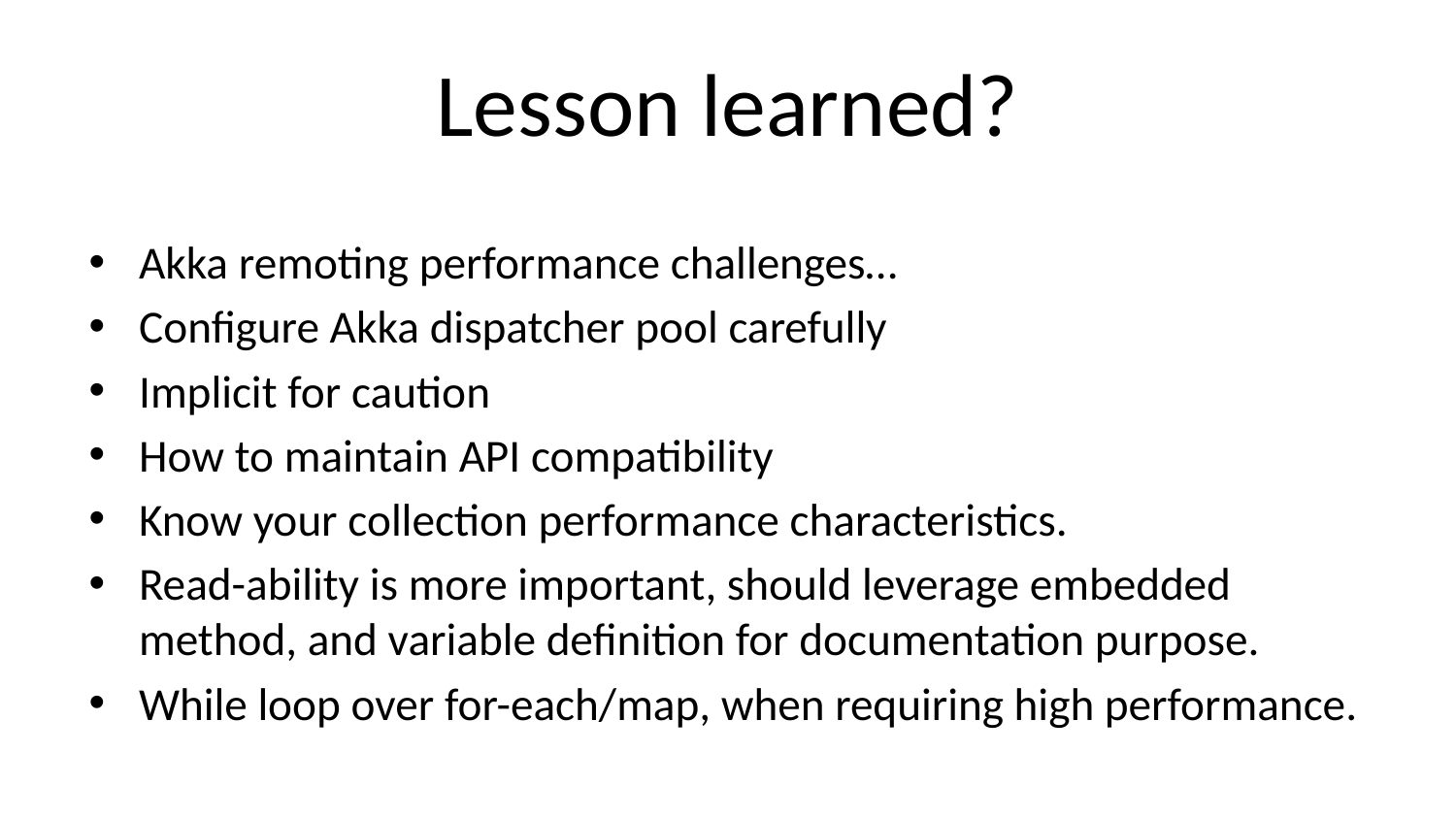

# Lesson learned?
Akka remoting performance challenges…
Configure Akka dispatcher pool carefully
Implicit for caution
How to maintain API compatibility
Know your collection performance characteristics.
Read-ability is more important, should leverage embedded method, and variable definition for documentation purpose.
While loop over for-each/map, when requiring high performance.